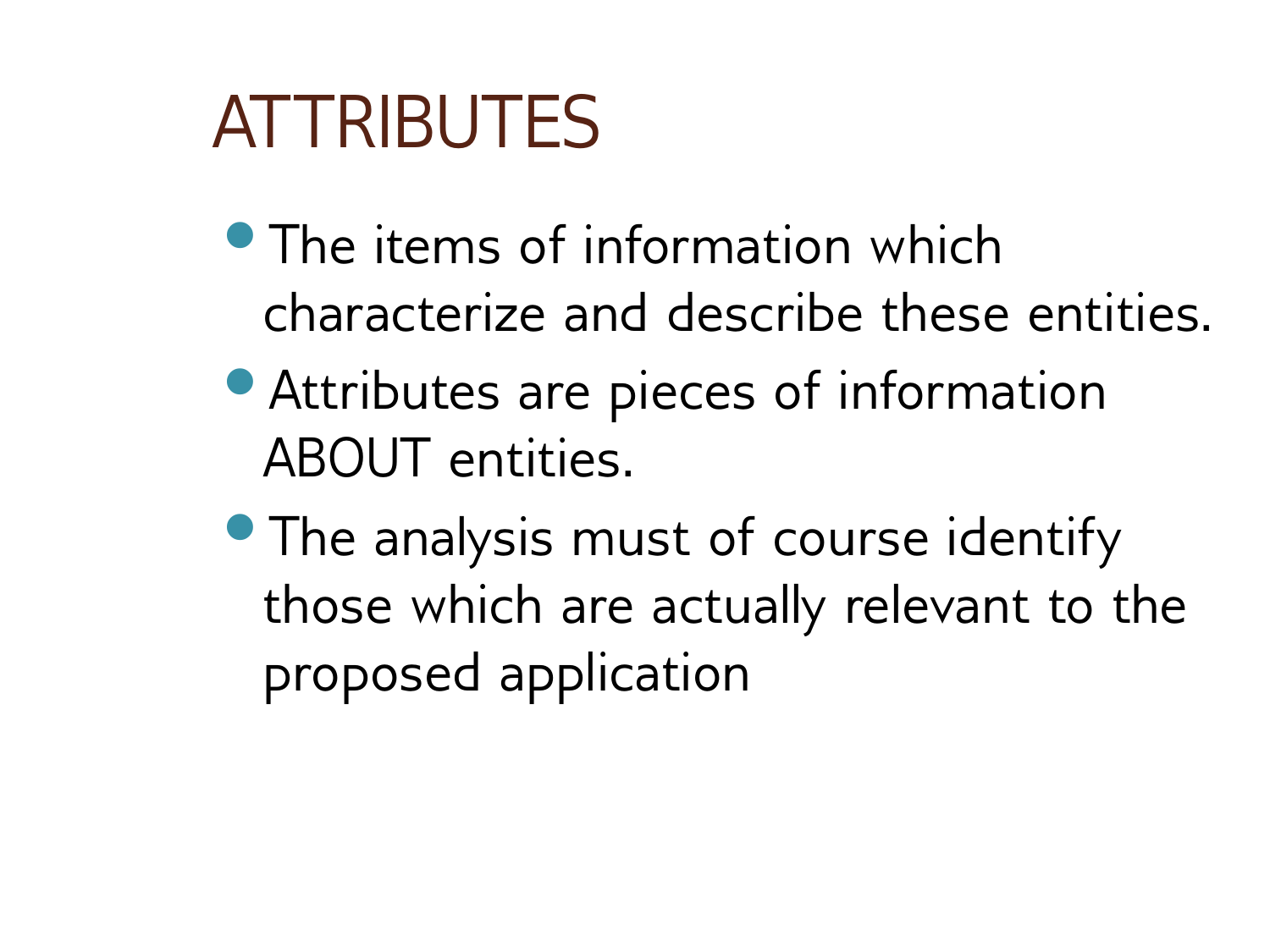

# ATTRIBUTES
The items of information which characterize and describe these entities.
Attributes are pieces of information ABOUT entities.
The analysis must of course identify those which are actually relevant to the proposed application